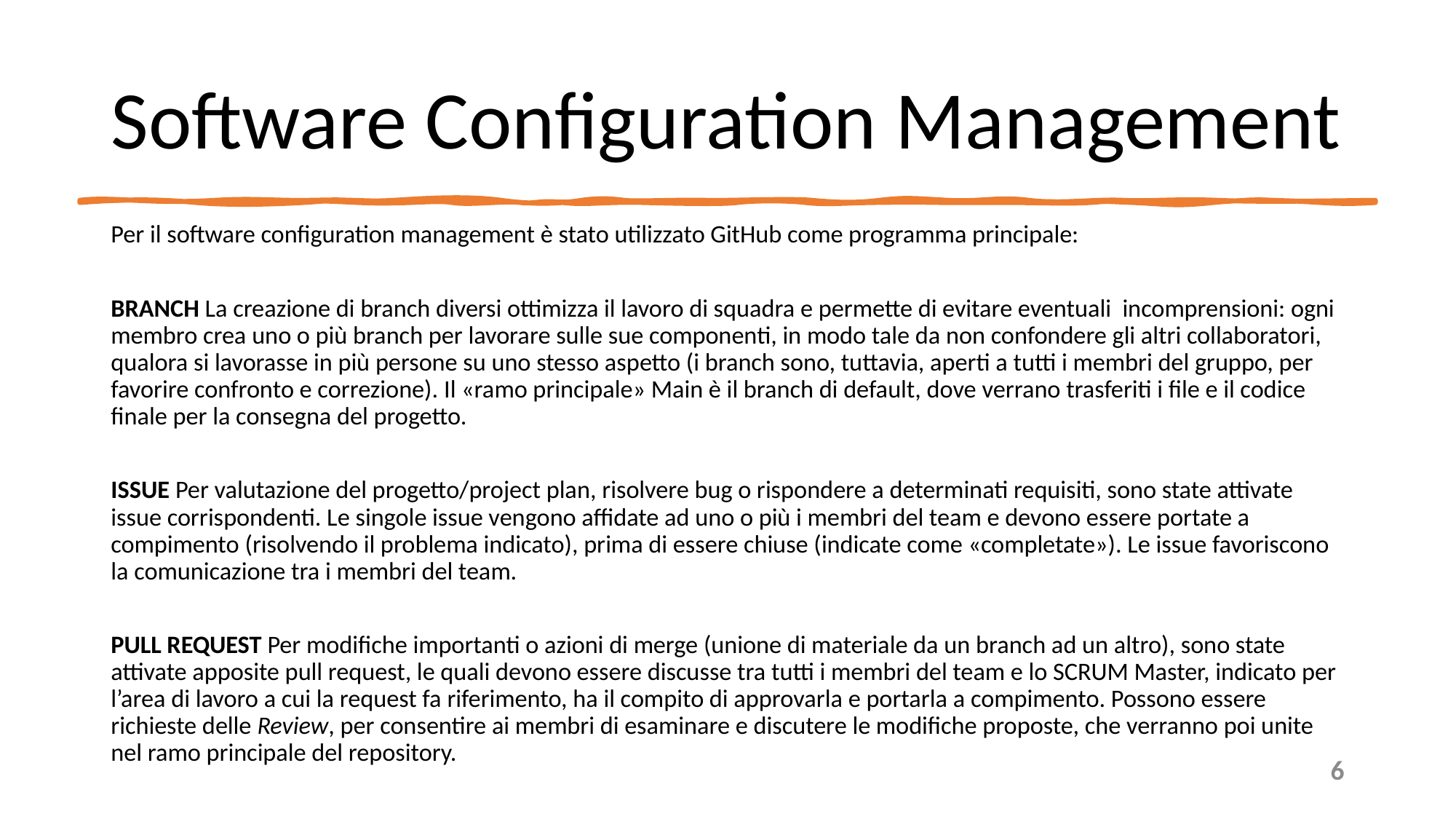

# Software Configuration Management

Per il software configuration management è stato utilizzato GitHub come programma principale:

BRANCH La creazione di branch diversi ottimizza il lavoro di squadra e permette di evitare eventuali  incomprensioni: ogni membro crea uno o più branch per lavorare sulle sue componenti, in modo tale da non confondere gli altri collaboratori, qualora si lavorasse in più persone su uno stesso aspetto (i branch sono, tuttavia, aperti a tutti i membri del gruppo, per favorire confronto e correzione). Il «ramo principale» Main è il branch di default, dove verrano trasferiti i file e il codice finale per la consegna del progetto.

ISSUE Per valutazione del progetto/project plan, risolvere bug o rispondere a determinati requisiti, sono state attivate issue corrispondenti. Le singole issue vengono affidate ad uno o più i membri del team e devono essere portate a compimento (risolvendo il problema indicato), prima di essere chiuse (indicate come «completate»). Le issue favoriscono la comunicazione tra i membri del team.

PULL REQUEST Per modifiche importanti o azioni di merge (unione di materiale da un branch ad un altro), sono state attivate apposite pull request, le quali devono essere discusse tra tutti i membri del team e lo SCRUM Master, indicato per l’area di lavoro a cui la request fa riferimento, ha il compito di approvarla e portarla a compimento. Possono essere richieste delle Review, per consentire ai membri di esaminare e discutere le modifiche proposte, che verranno poi unite nel ramo principale del repository.

6